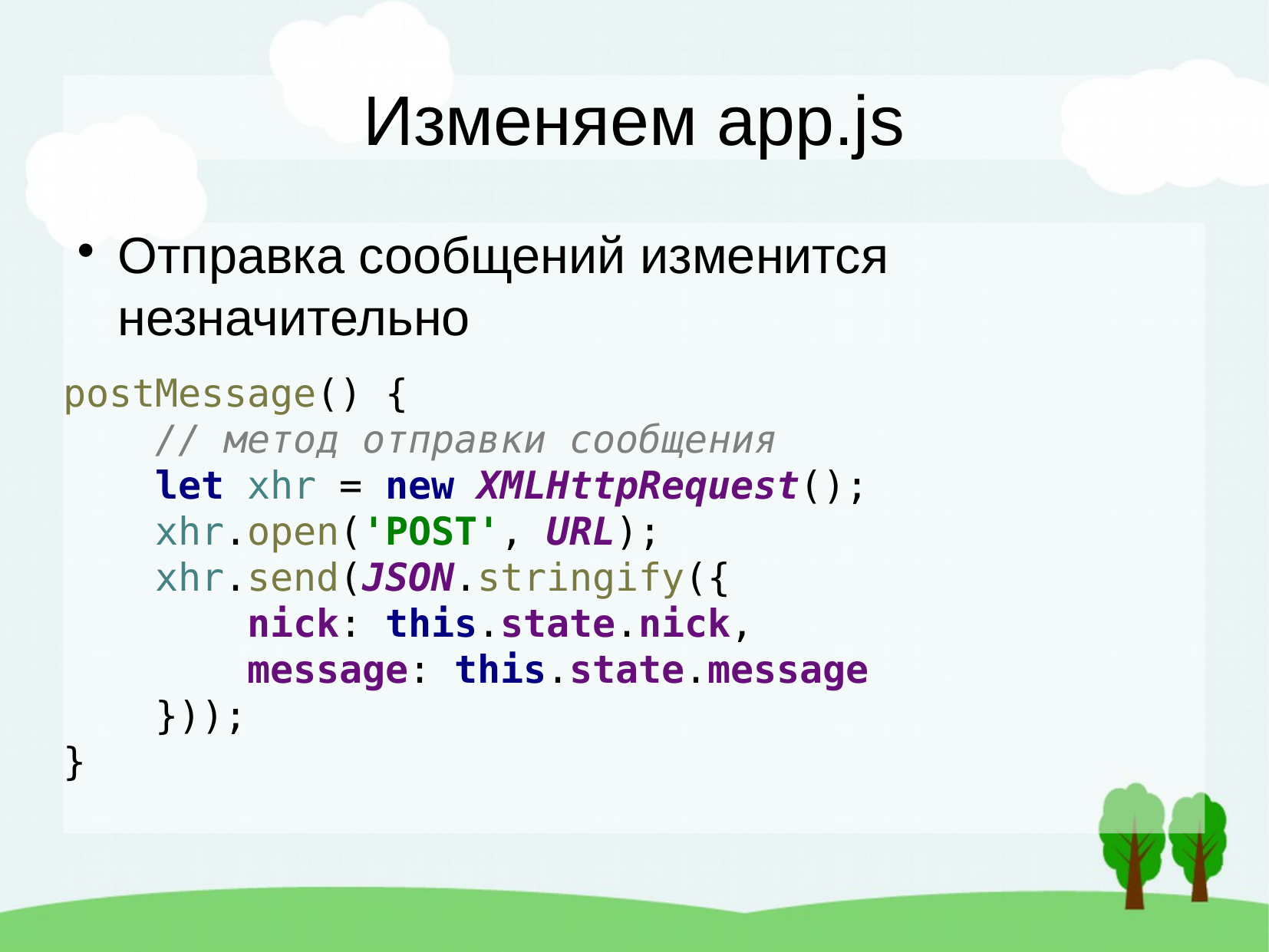

Изменяем app.js
Отправка сообщений изменится незначительно
postMessage() {
    // метод отправки сообщения
    let xhr = new XMLHttpRequest();
    xhr.open('POST', URL);
    xhr.send(JSON.stringify({
        nick: this.state.nick,
        message: this.state.message
    }));
}